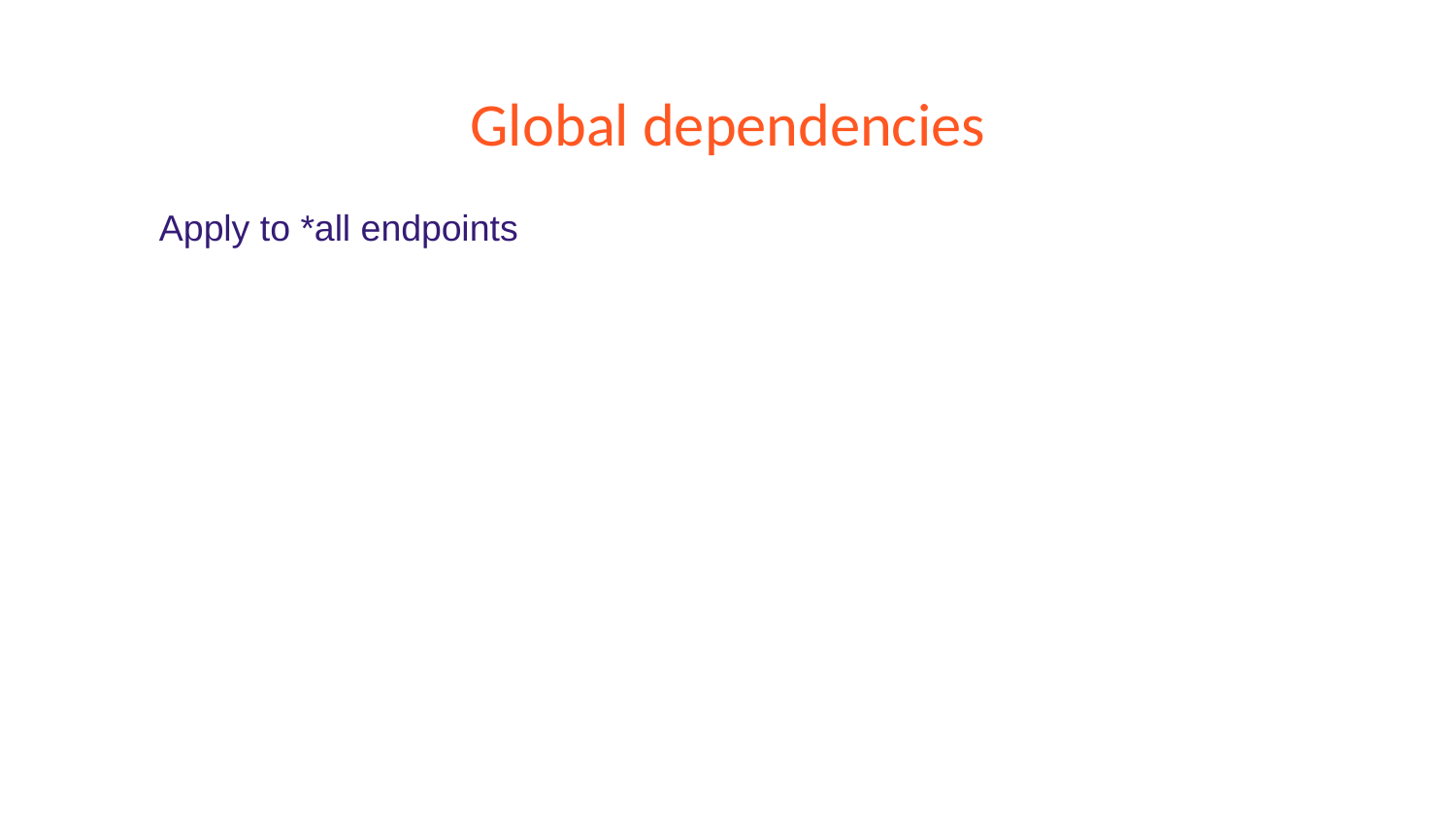

# Global dependencies
Apply to *all endpoints